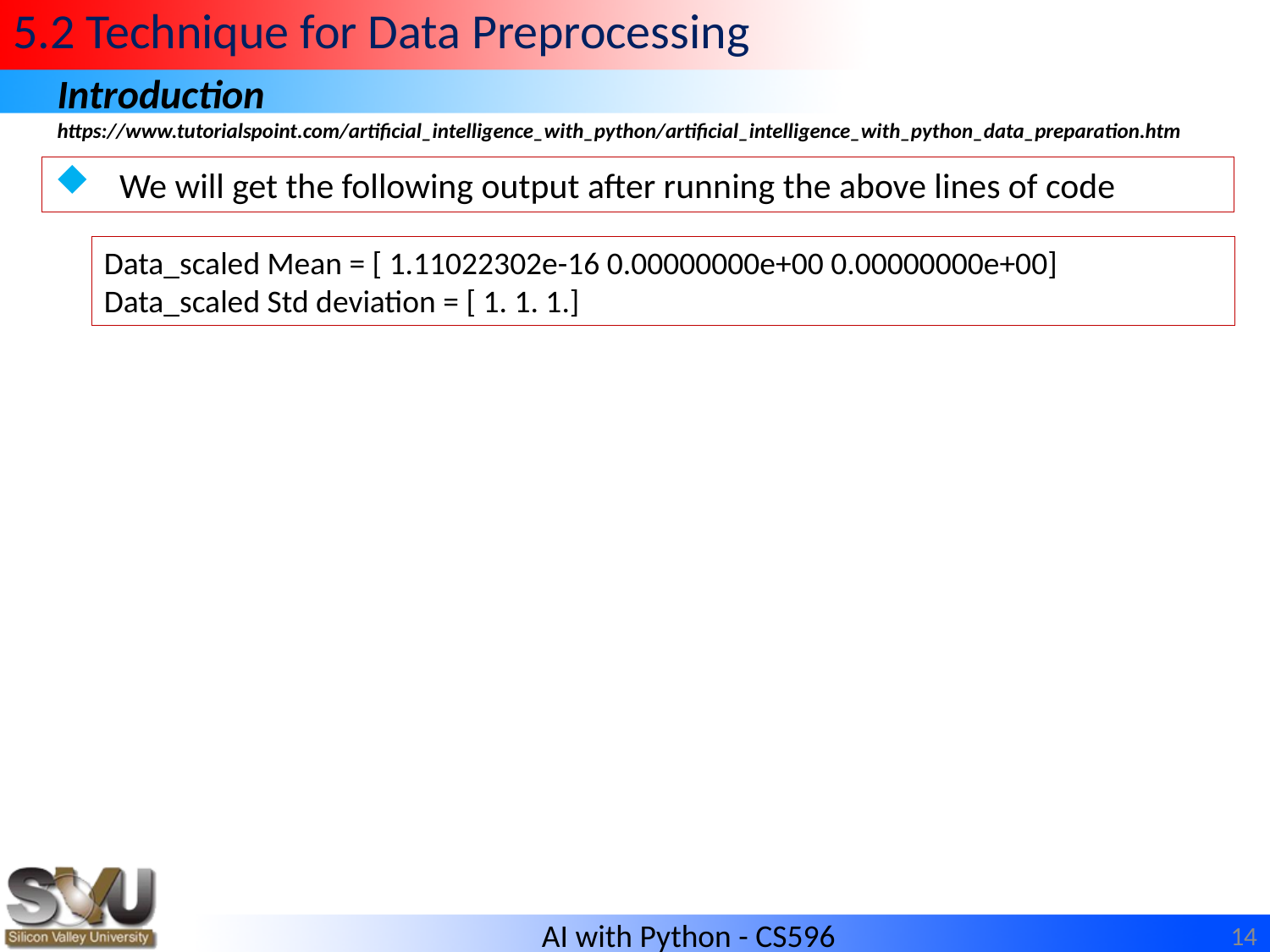

# 5.2 Technique for Data Preprocessing
Introduction
https://www.tutorialspoint.com/artificial_intelligence_with_python/artificial_intelligence_with_python_data_preparation.htm
We will get the following output after running the above lines of code
Data_scaled Mean = [ 1.11022302e-16 0.00000000e+00 0.00000000e+00]
Data_scaled Std deviation = [ 1. 1. 1.]
14
AI with Python - CS596